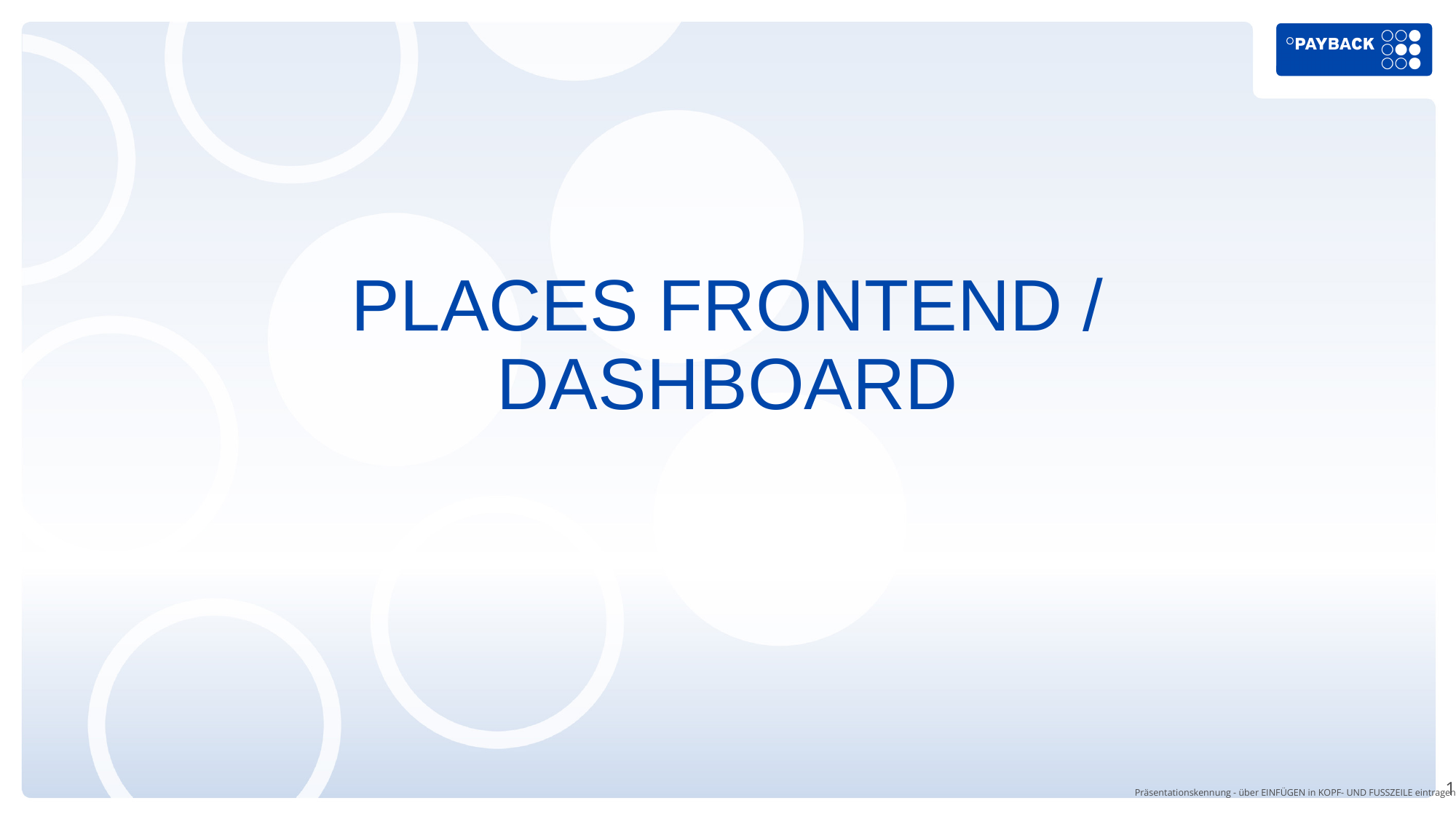

# PLACES FRONTEND / DASHBOARD
1
Präsentationskennung - über EINFÜGEN in KOPF- UND FUSSZEILE eintragen